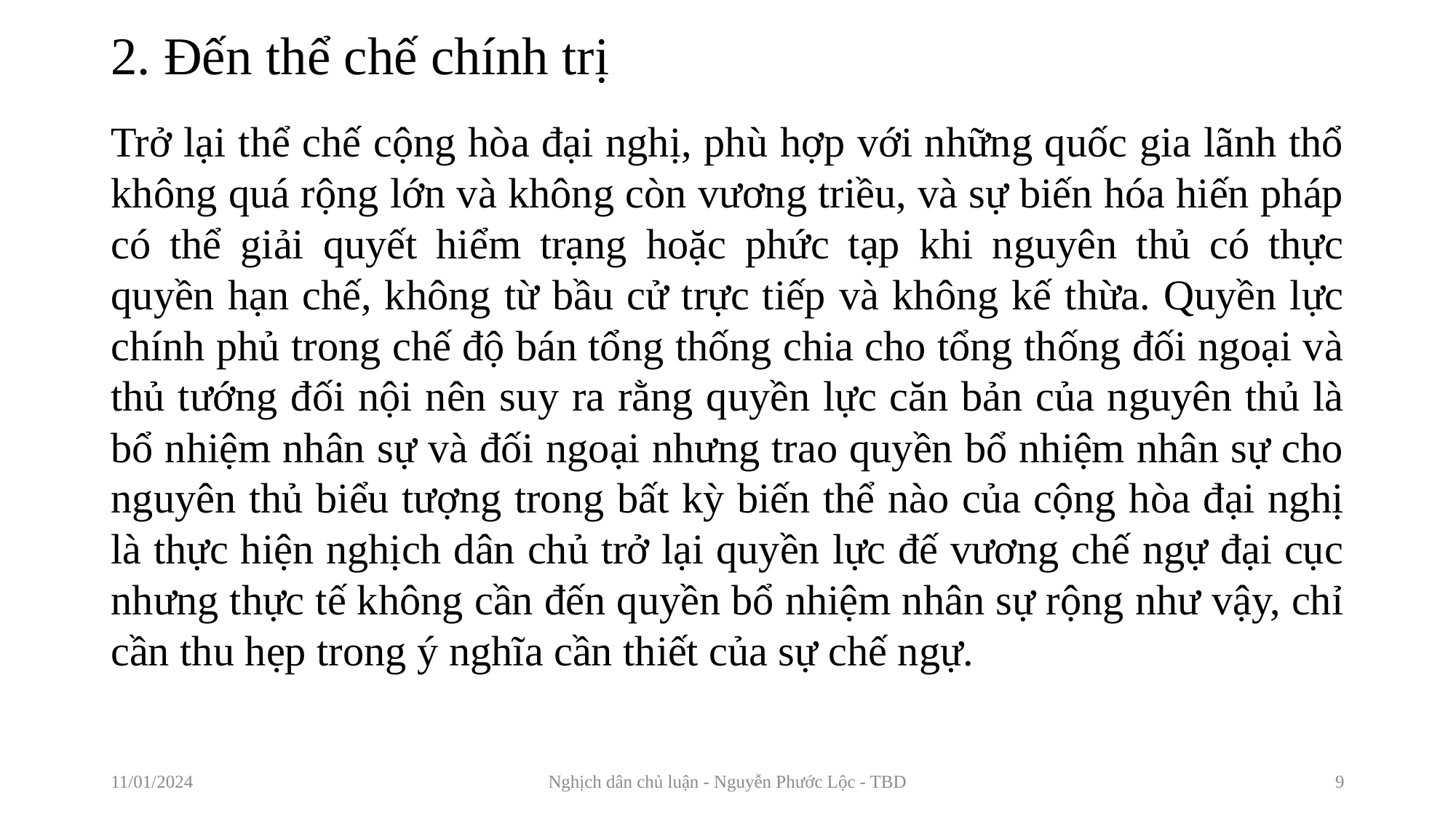

# 2. Đến thể chế chính trị
Trở lại thể chế cộng hòa đại nghị, phù hợp với những quốc gia lãnh thổ không quá rộng lớn và không còn vương triều, và sự biến hóa hiến pháp có thể giải quyết hiểm trạng hoặc phức tạp khi nguyên thủ có thực quyền hạn chế, không từ bầu cử trực tiếp và không kế thừa. Quyền lực chính phủ trong chế độ bán tổng thống chia cho tổng thống đối ngoại và thủ tướng đối nội nên suy ra rằng quyền lực căn bản của nguyên thủ là bổ nhiệm nhân sự và đối ngoại nhưng trao quyền bổ nhiệm nhân sự cho nguyên thủ biểu tượng trong bất kỳ biến thể nào của cộng hòa đại nghị là thực hiện nghịch dân chủ trở lại quyền lực đế vương chế ngự đại cục nhưng thực tế không cần đến quyền bổ nhiệm nhân sự rộng như vậy, chỉ cần thu hẹp trong ý nghĩa cần thiết của sự chế ngự.
11/01/2024
Nghịch dân chủ luận - Nguyễn Phước Lộc - TBD
9